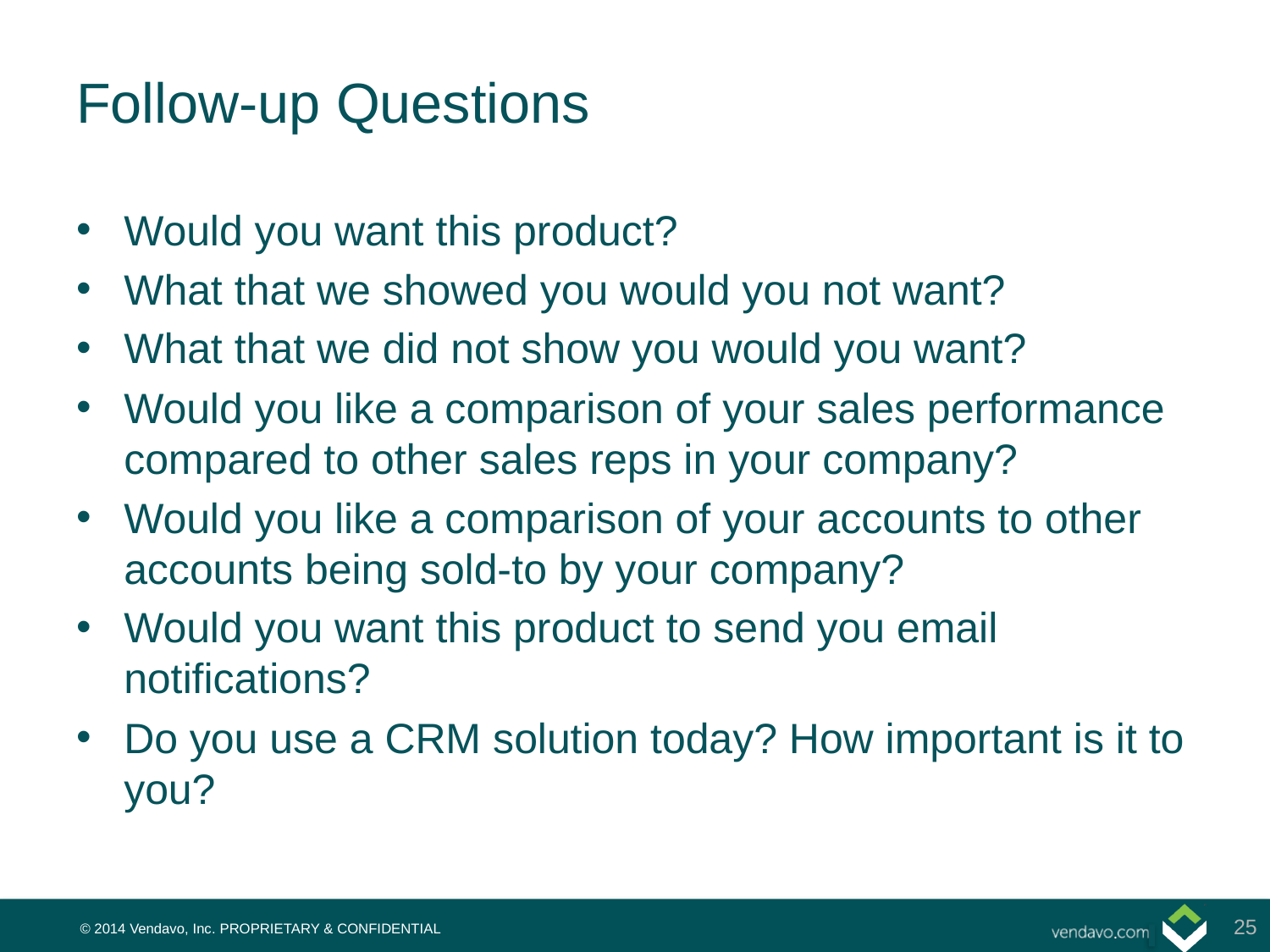

# Follow-up Questions
Would you want this product?
What that we showed you would you not want?
What that we did not show you would you want?
Would you like a comparison of your sales performance compared to other sales reps in your company?
Would you like a comparison of your accounts to other accounts being sold-to by your company?
Would you want this product to send you email notifications?
Do you use a CRM solution today? How important is it to you?
25